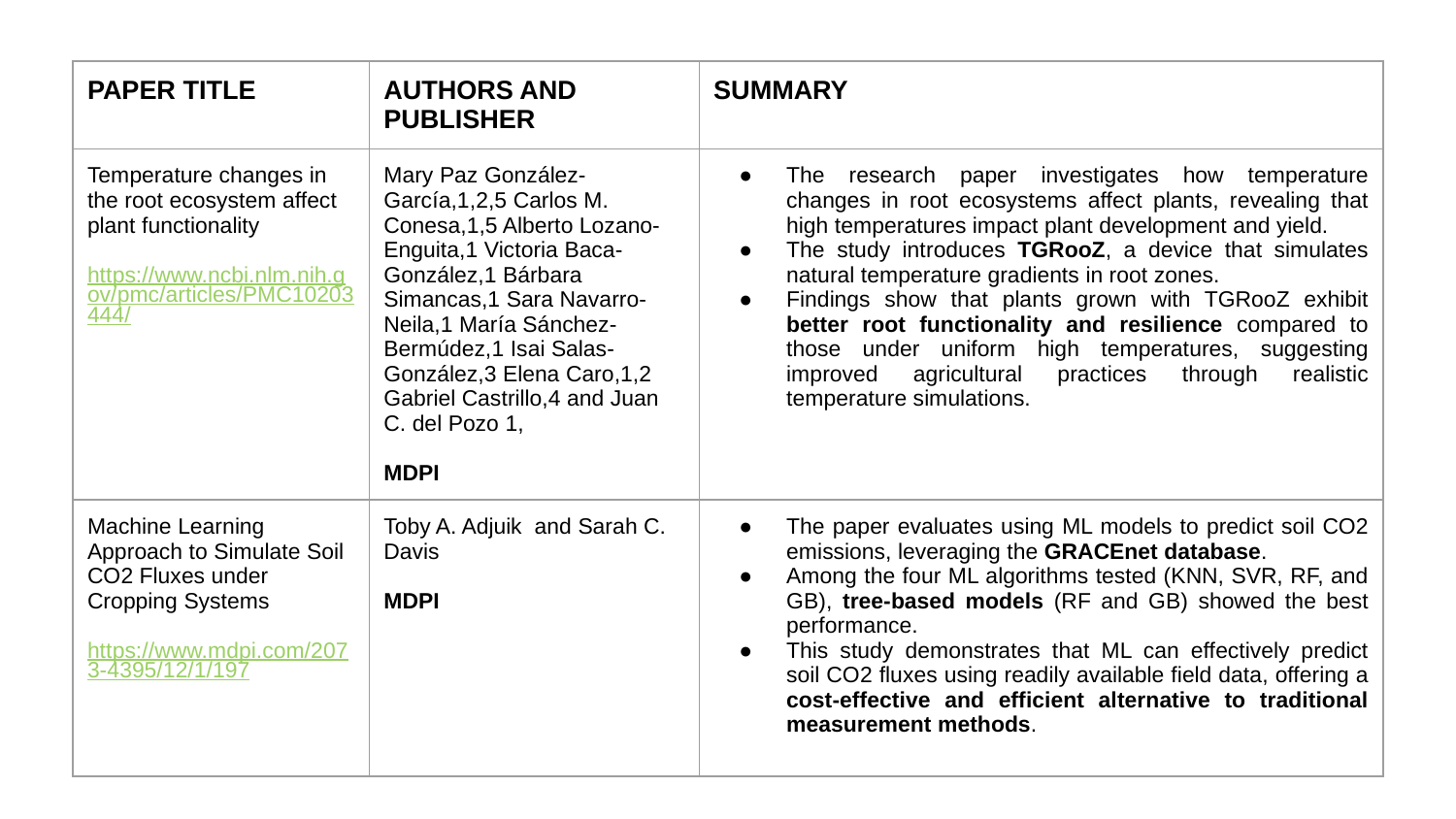

| PAPER TITLE | AUTHORS AND PUBLISHER | SUMMARY |
| --- | --- | --- |
| Temperature changes in the root ecosystem affect plant functionality https://www.ncbi.nlm.nih.gov/pmc/articles/PMC10203444/ | Mary Paz González-García,1,2,5 Carlos M. Conesa,1,5 Alberto Lozano-Enguita,1 Victoria Baca-González,1 Bárbara Simancas,1 Sara Navarro-Neila,1 María Sánchez-Bermúdez,1 Isai Salas-González,3 Elena Caro,1,2 Gabriel Castrillo,4 and Juan C. del Pozo 1, MDPI | The research paper investigates how temperature changes in root ecosystems affect plants, revealing that high temperatures impact plant development and yield. The study introduces TGRooZ, a device that simulates natural temperature gradients in root zones. Findings show that plants grown with TGRooZ exhibit better root functionality and resilience compared to those under uniform high temperatures, suggesting improved agricultural practices through realistic temperature simulations. |
| Machine Learning Approach to Simulate Soil CO2 Fluxes under Cropping Systems https://www.mdpi.com/2073-4395/12/1/197 | Toby A. Adjuik and Sarah C. Davis MDPI | The paper evaluates using ML models to predict soil CO2 emissions, leveraging the GRACEnet database. Among the four ML algorithms tested (KNN, SVR, RF, and GB), tree-based models (RF and GB) showed the best performance. This study demonstrates that ML can effectively predict soil CO2 fluxes using readily available field data, offering a cost-effective and efficient alternative to traditional measurement methods. |
18